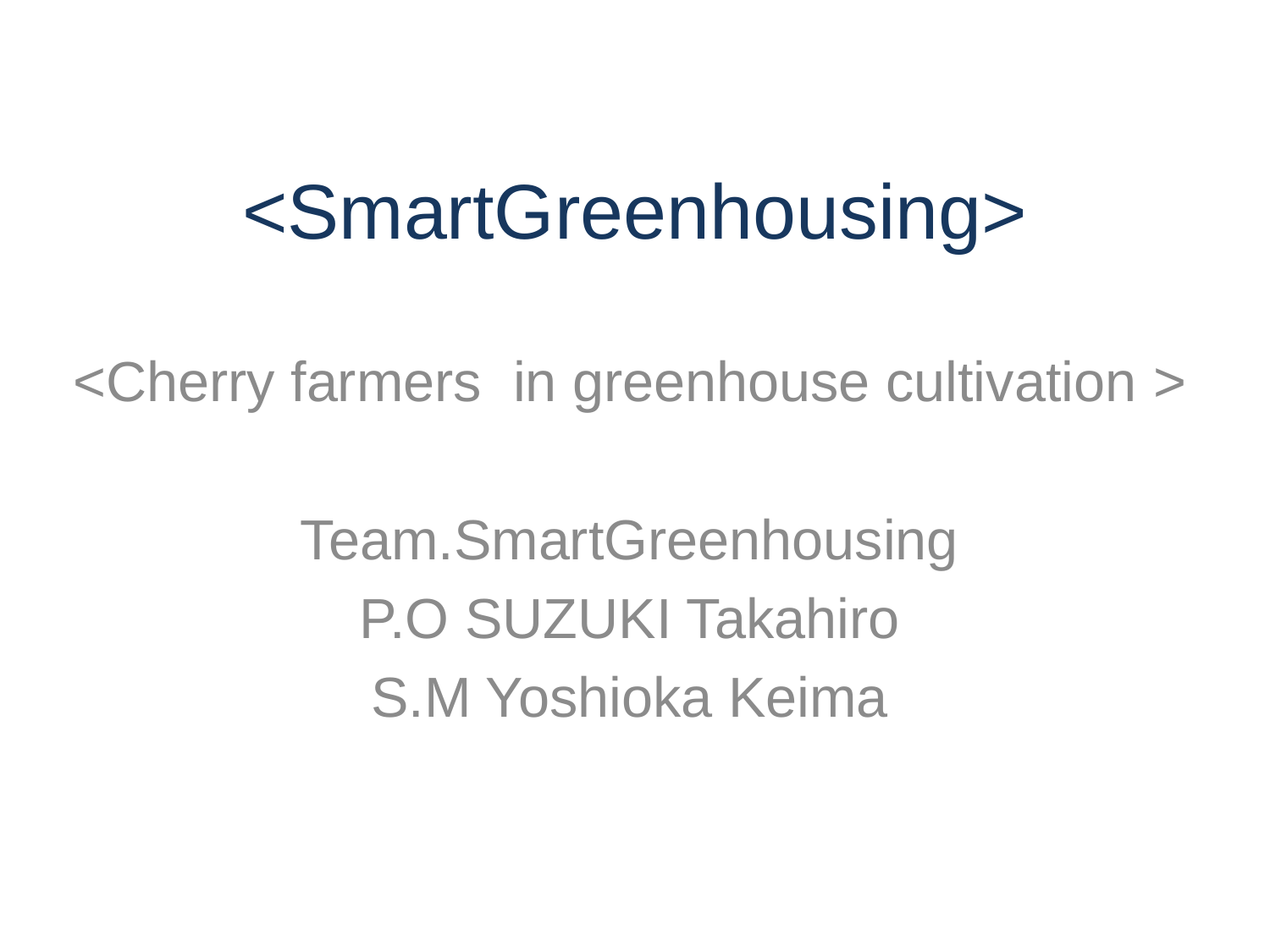

# <SmartGreenhousing>
<Cherry farmers  in greenhouse cultivation >

Team.SmartGreenhousing
P.O SUZUKI Takahiro
S.M Yoshioka Keima